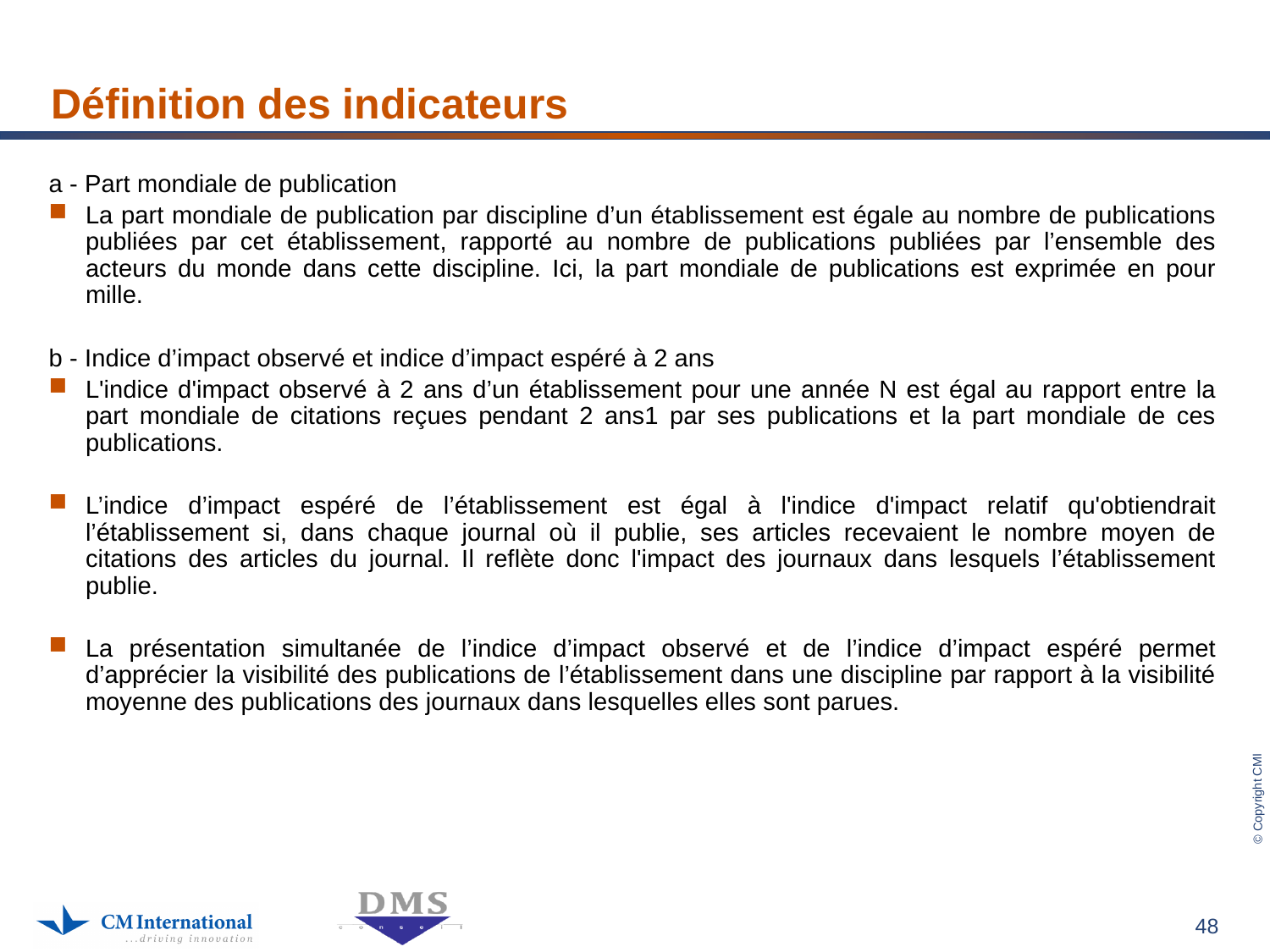

# Définition des indicateurs
a - Part mondiale de publication
La part mondiale de publication par discipline d’un établissement est égale au nombre de publications publiées par cet établissement, rapporté au nombre de publications publiées par l’ensemble des acteurs du monde dans cette discipline. Ici, la part mondiale de publications est exprimée en pour mille.

b - Indice d’impact observé et indice d’impact espéré à 2 ans
L'indice d'impact observé à 2 ans d’un établissement pour une année N est égal au rapport entre la part mondiale de citations reçues pendant 2 ans1 par ses publications et la part mondiale de ces publications.

L’indice d’impact espéré de l’établissement est égal à l'indice d'impact relatif qu'obtiendrait l’établissement si, dans chaque journal où il publie, ses articles recevaient le nombre moyen de citations des articles du journal. Il reflète donc l'impact des journaux dans lesquels l’établissement publie.

La présentation simultanée de l’indice d’impact observé et de l’indice d’impact espéré permet d’apprécier la visibilité des publications de l’établissement dans une discipline par rapport à la visibilité moyenne des publications des journaux dans lesquelles elles sont parues.
48